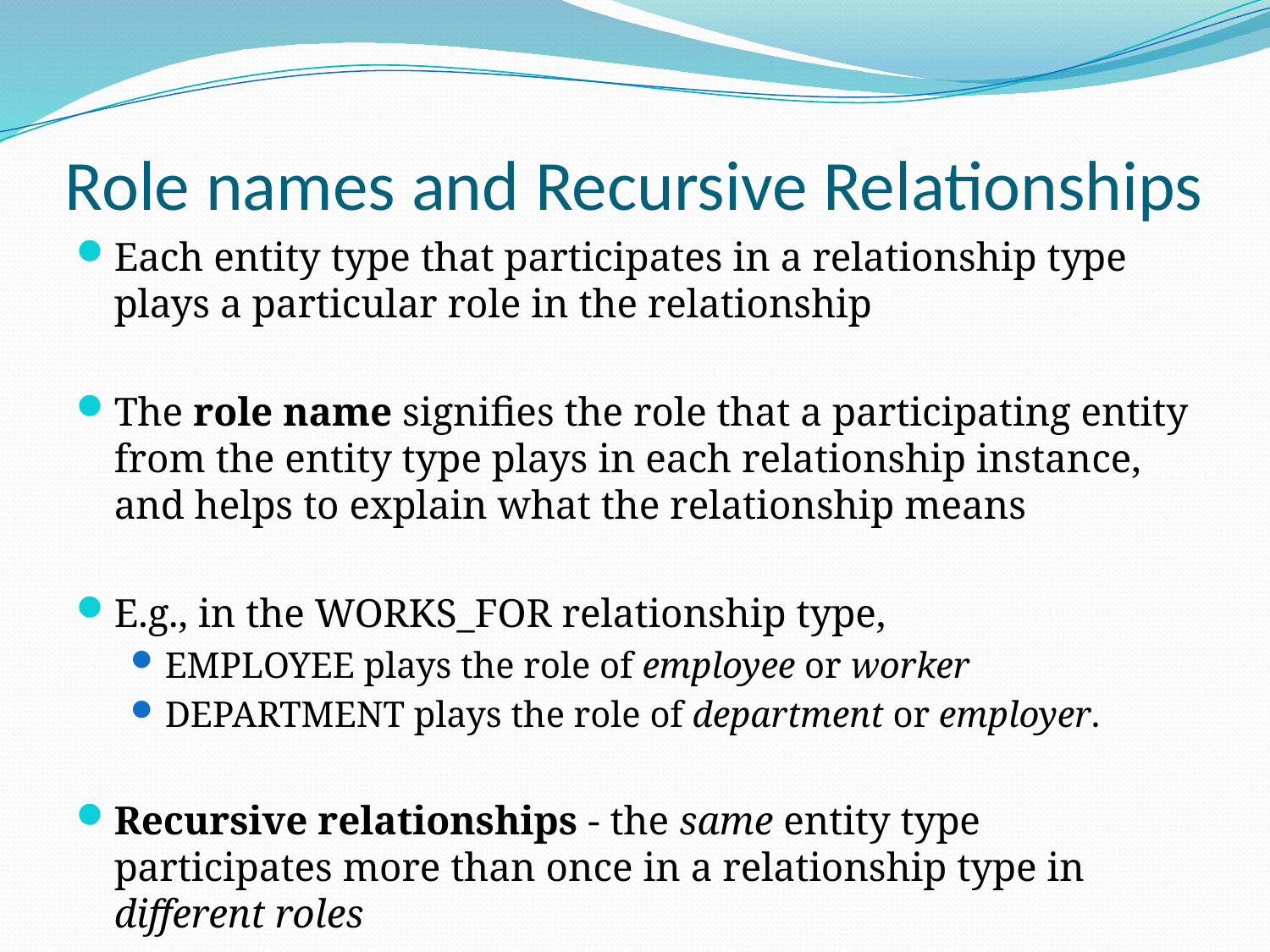

# Role names and Recursive Relationships
Each entity type that participates in a relationship type plays a particular role in the relationship

The role name signifies the role that a participating entity from the entity type plays in each relationship instance, and helps to explain what the relationship means

E.g., in the WORKS_FOR relationship type,
EMPLOYEE plays the role of employee or worker
DEPARTMENT plays the role of department or employer.

Recursive relationships - the same entity type participates more than once in a relationship type in different roles